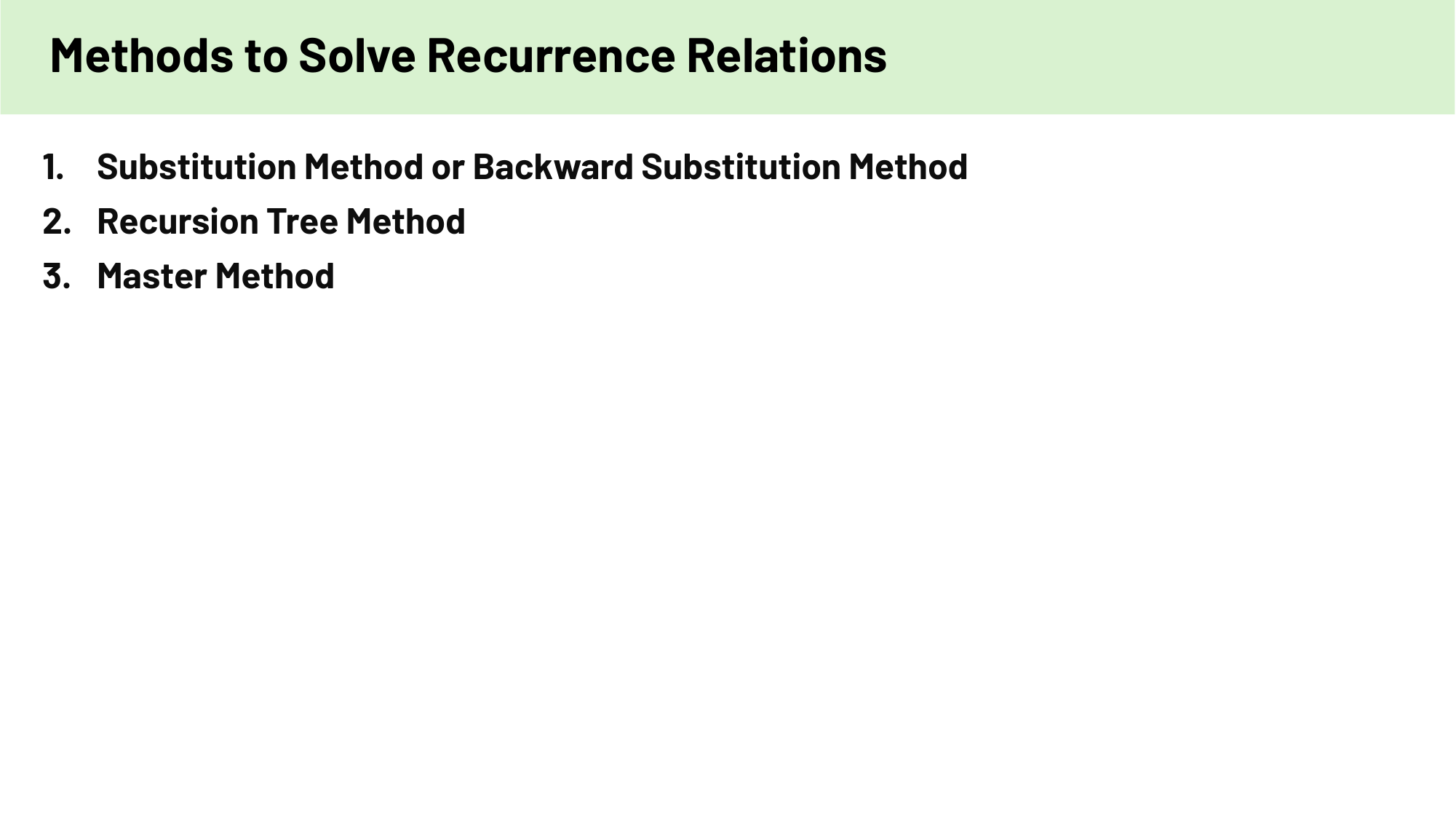

# Methods to Solve Recurrence Relations
Substitution Method or Backward Substitution Method
Recursion Tree Method
Master Method